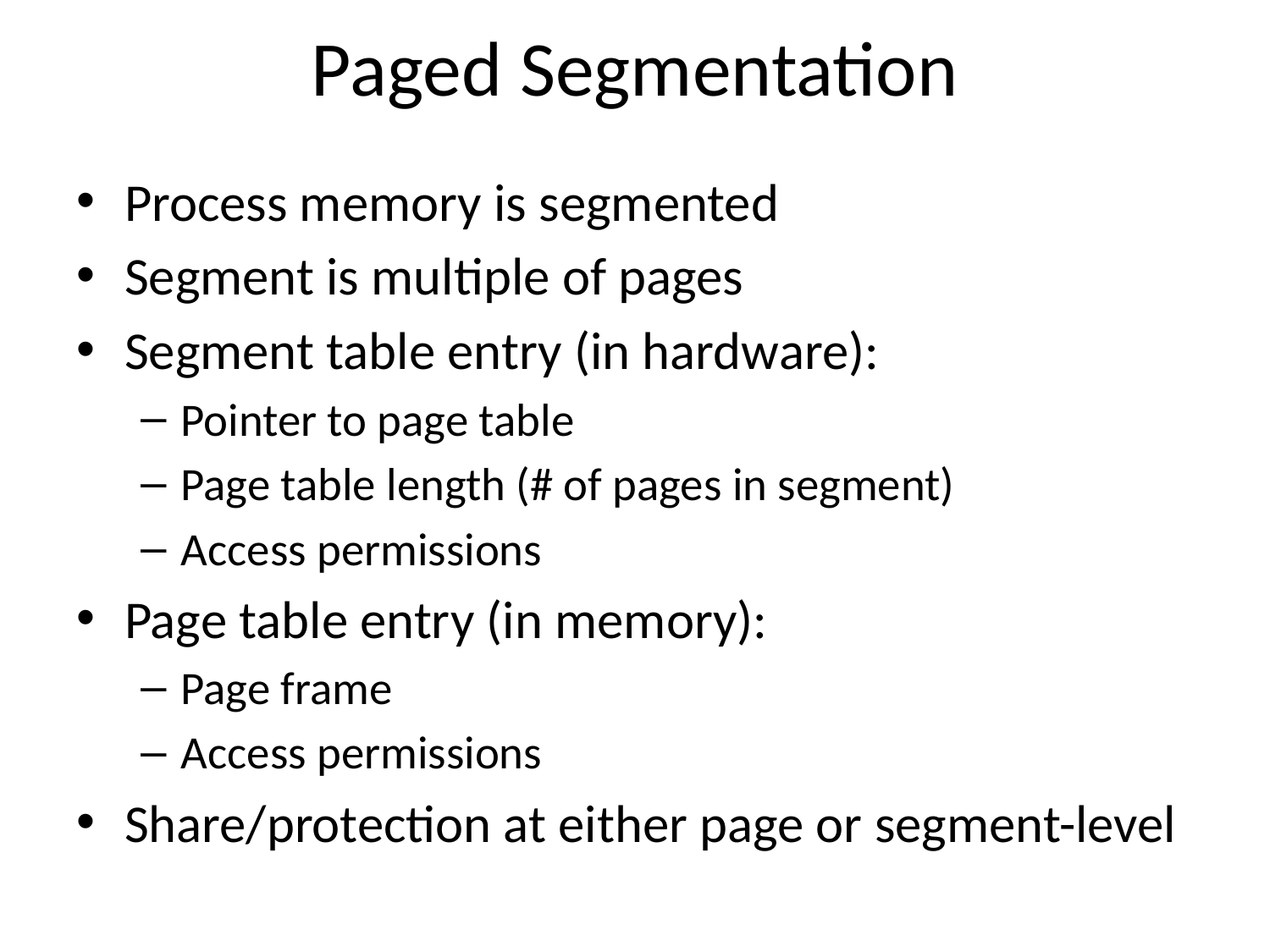

# Paged Segmentation
Process memory is segmented
Segment is multiple of pages
Segment table entry (in hardware):
Pointer to page table
Page table length (# of pages in segment)
Access permissions
Page table entry (in memory):
Page frame
Access permissions
Share/protection at either page or segment-level